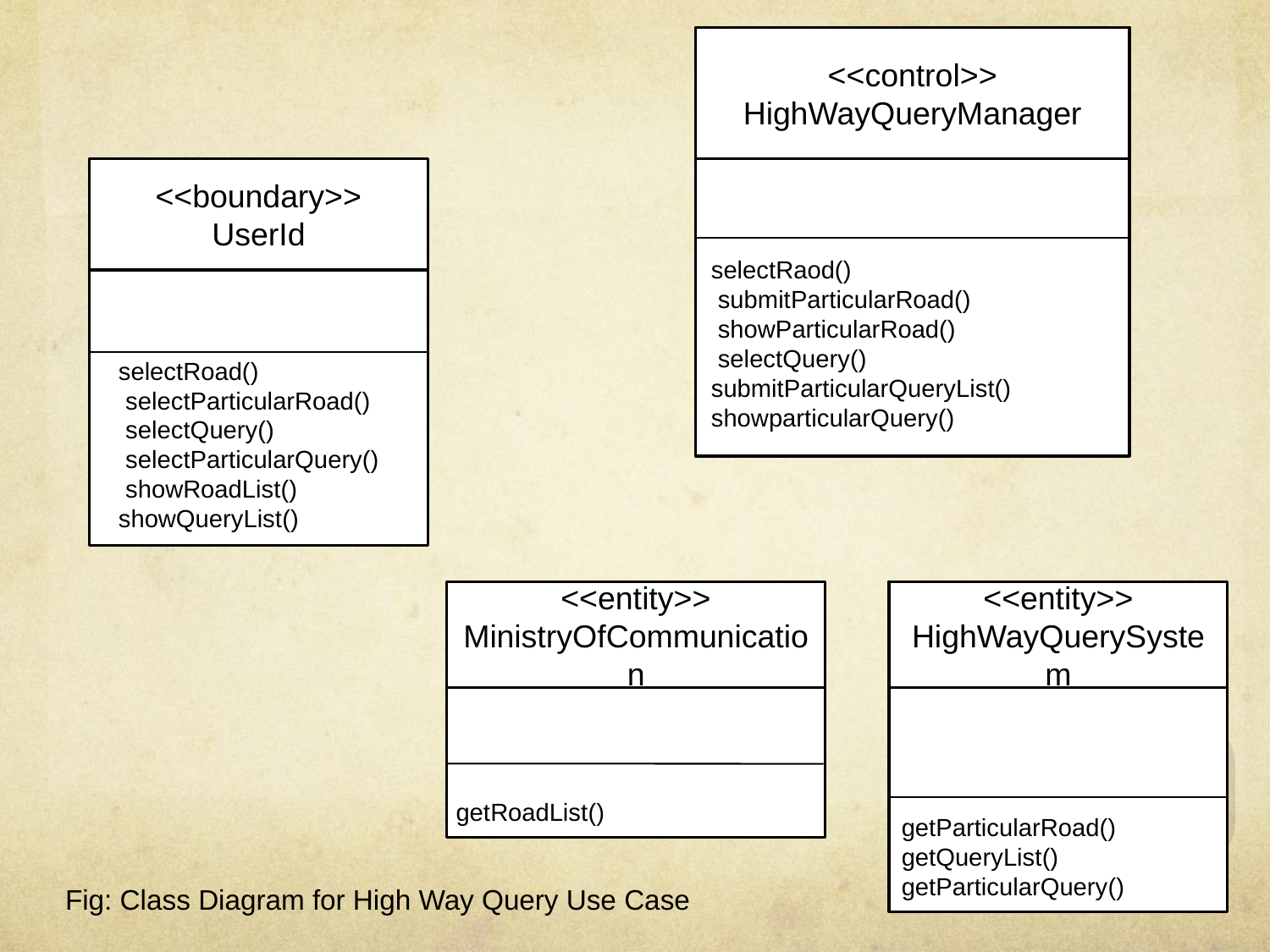

<<control>>
HighWayQueryManager

<<boundary>>
UserId

selectRaod()
 submitParticularRoad()
 showParticularRoad()
 selectQuery()
submitParticularQueryList()
showparticularQuery()

selectRoad()
 selectParticularRoad()
 selectQuery()
 selectParticularQuery()
 showRoadList()
showQueryList()

<<entity>>
MinistryOfCommunication

<<entity>>
HighWayQuerySystem

getParticularRoad()
getQueryList()
getParticularQuery()
20
 getRoadList()
Fig: Class Diagram for High Way Query Use Case